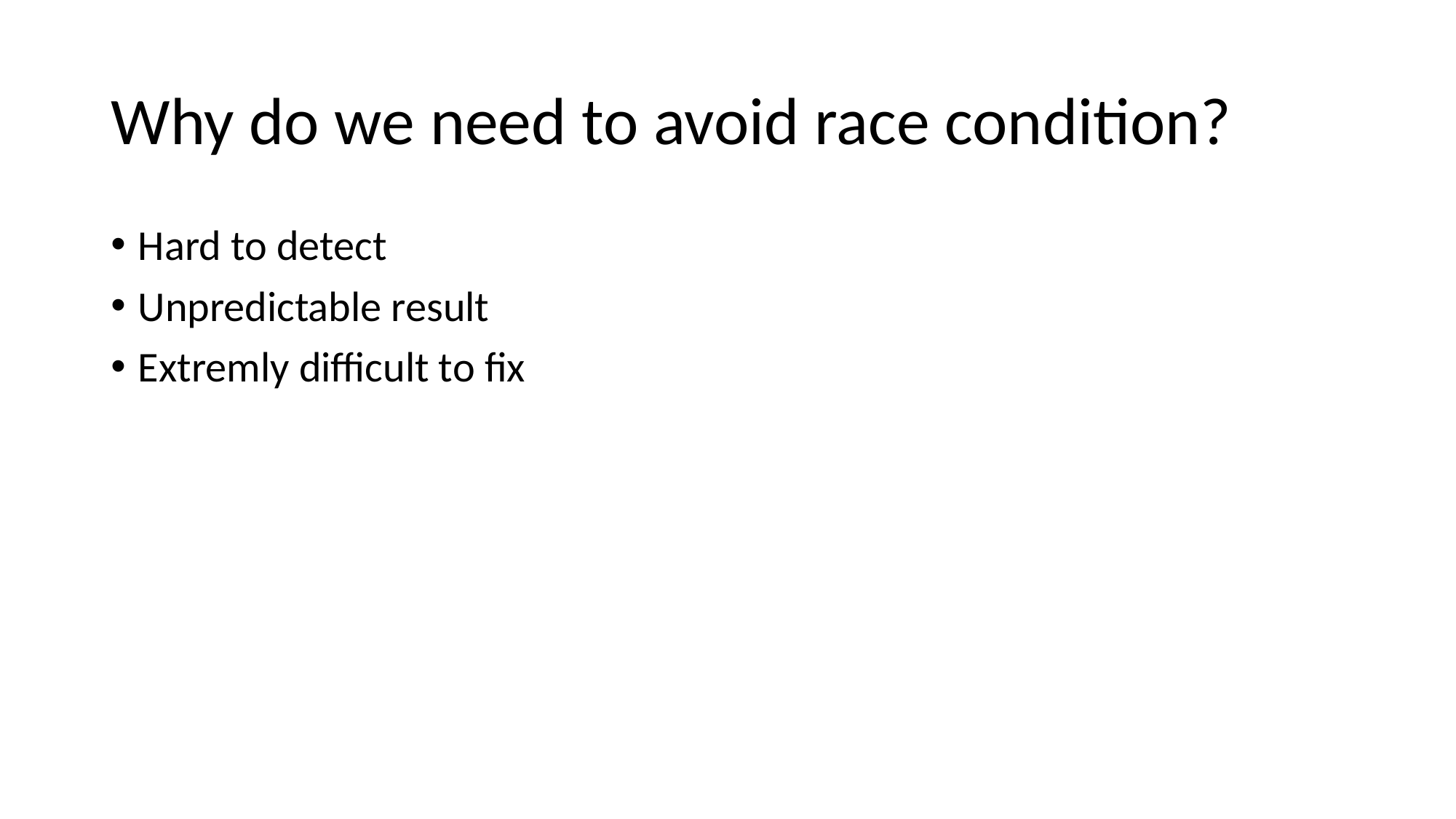

# Why do we need to avoid race condition?
Hard to detect
Unpredictable result
Extremly difficult to fix